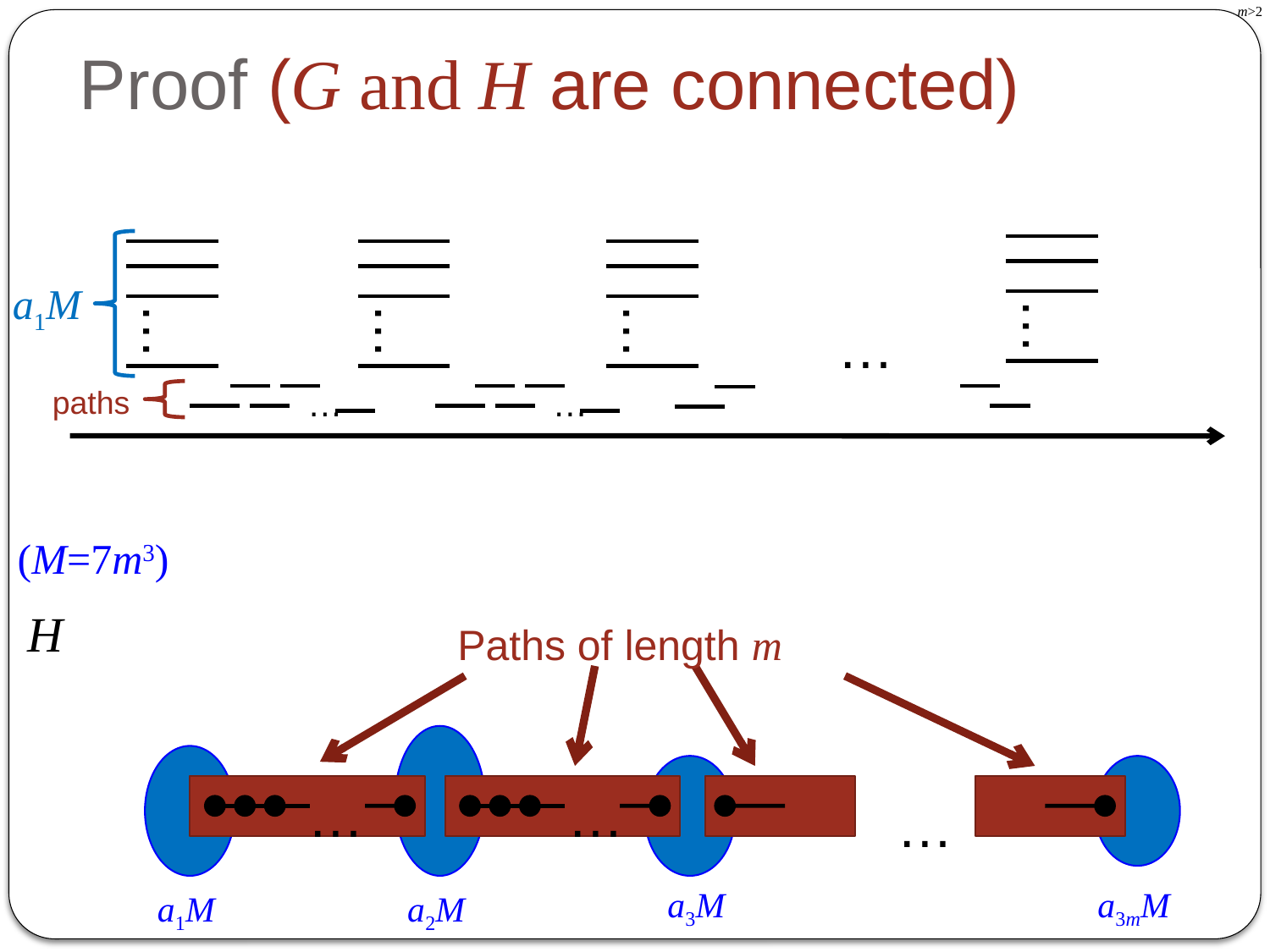

m>2
# Proof (G and H are connected)

…
…
…
…
…
…
…
a1M
paths

(M=7m3)
H
Paths of length m

…

…

…
a3M
a3mM
a1M
a2M